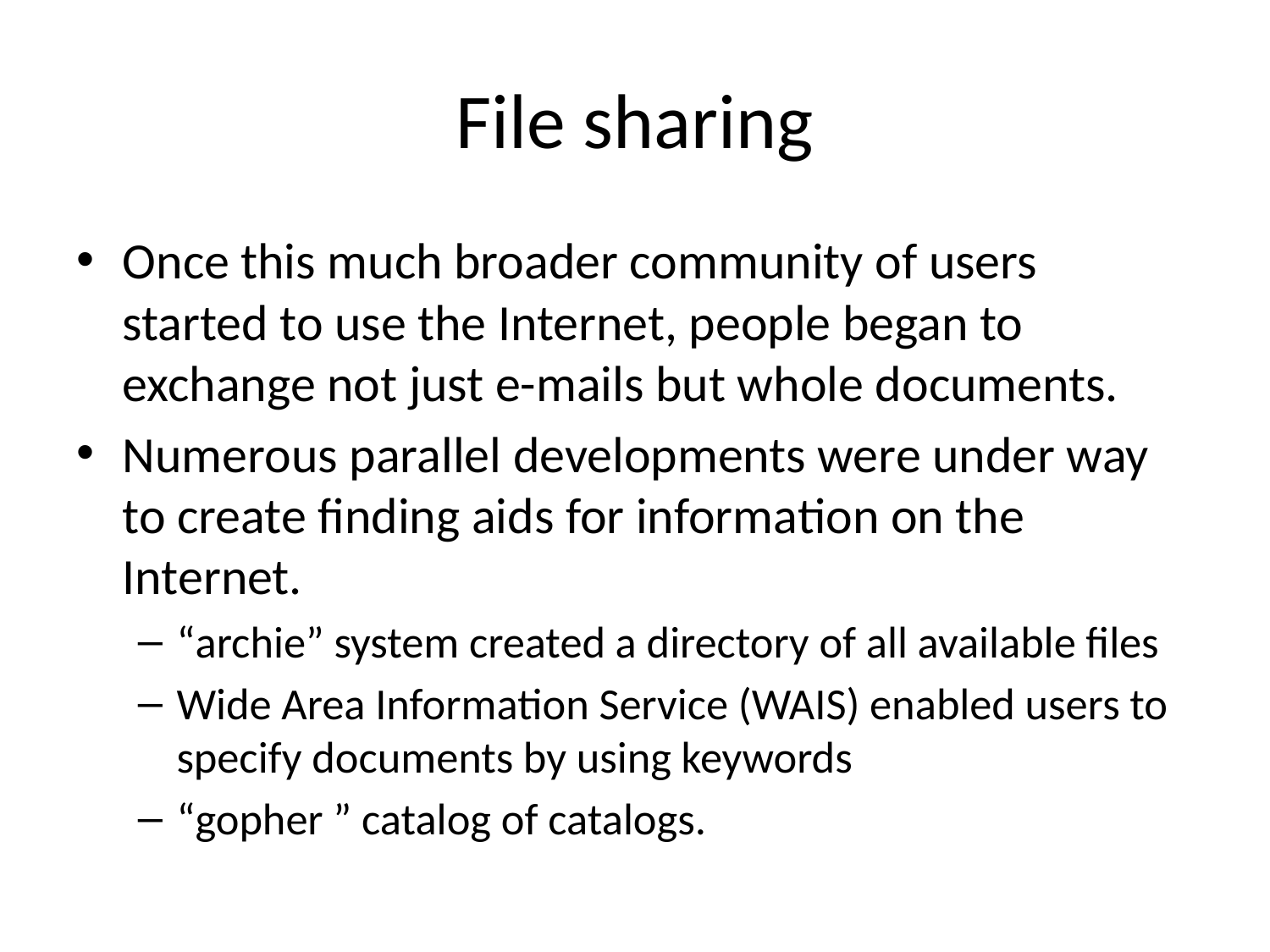

# File sharing
Once this much broader community of users started to use the Internet, people began to exchange not just e-mails but whole documents.
Numerous parallel developments were under way to create finding aids for information on the Internet.
“archie” system created a directory of all available files
Wide Area Information Service (WAIS) enabled users to specify documents by using keywords
“gopher ” catalog of catalogs.